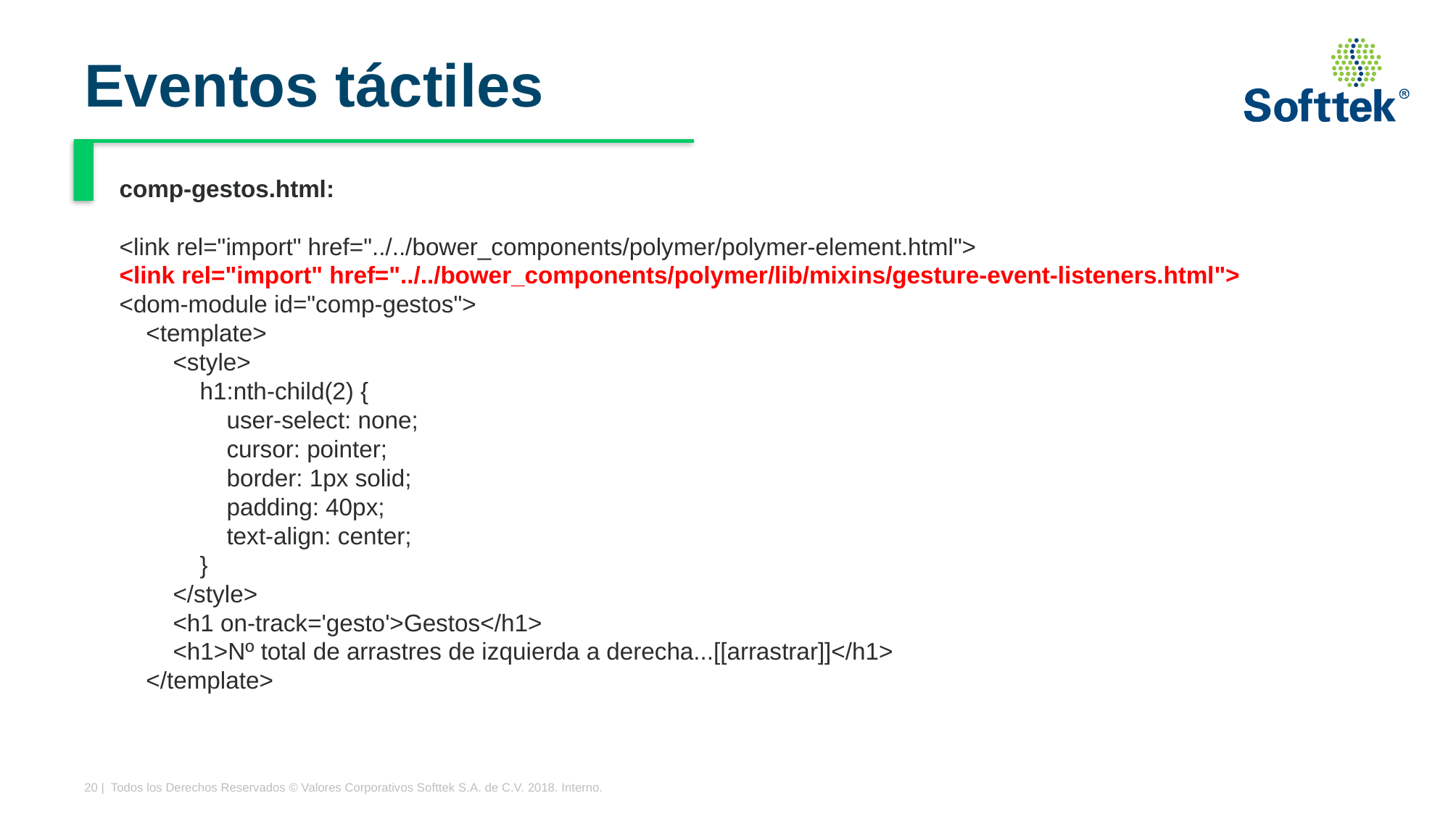

# Eventos táctiles

comp-gestos.html:

<link rel="import" href="../../bower_components/polymer/polymer-element.html">
<link rel="import" href="../../bower_components/polymer/lib/mixins/gesture-event-listeners.html">
<dom-module id="comp-gestos">
    <template>
        <style>
            h1:nth-child(2) {
                user-select: none;
                cursor: pointer;
                border: 1px solid;
                padding: 40px;
                text-align: center;
            }
        </style>
        <h1 on-track='gesto'>Gestos</h1>
        <h1>Nº total de arrastres de izquierda a derecha...[[arrastrar]]</h1>
    </template>